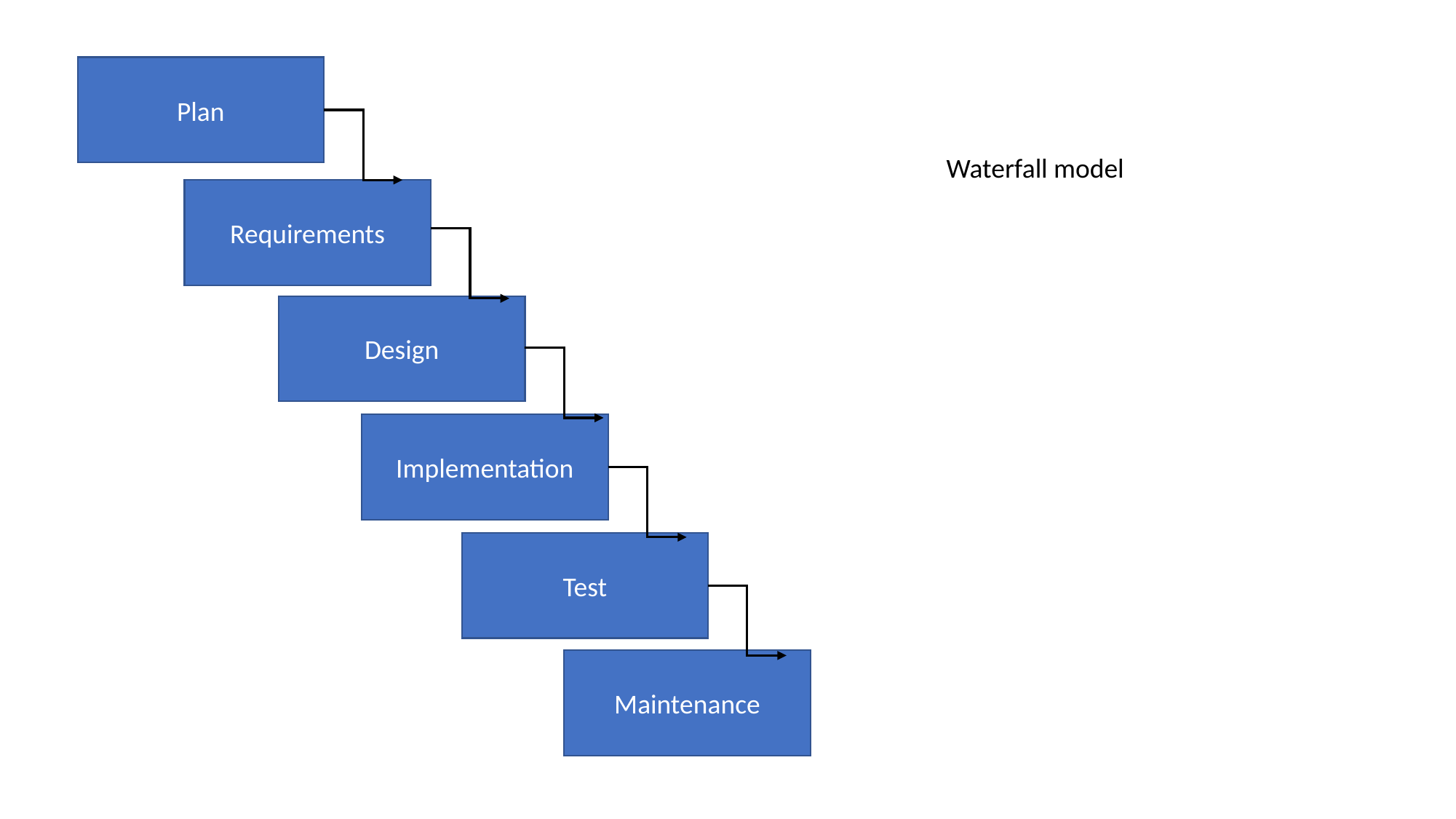

Plan
Waterfall model
Requirements
Design
Implementation
Test
Maintenance